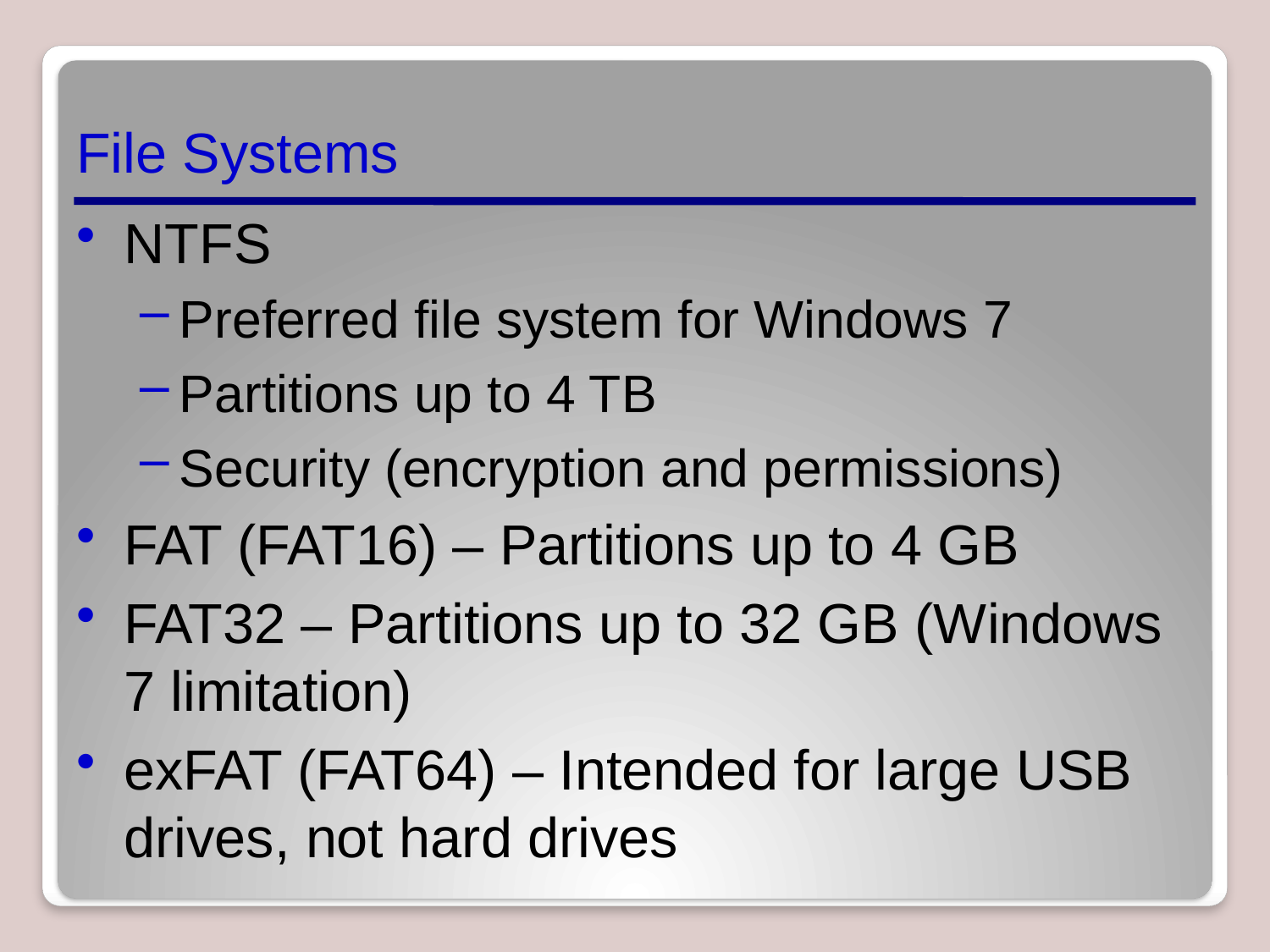

# File Systems
NTFS
Preferred file system for Windows 7
Partitions up to 4 TB
Security (encryption and permissions)
FAT (FAT16) – Partitions up to 4 GB
FAT32 – Partitions up to 32 GB (Windows 7 limitation)
exFAT (FAT64) – Intended for large USB drives, not hard drives